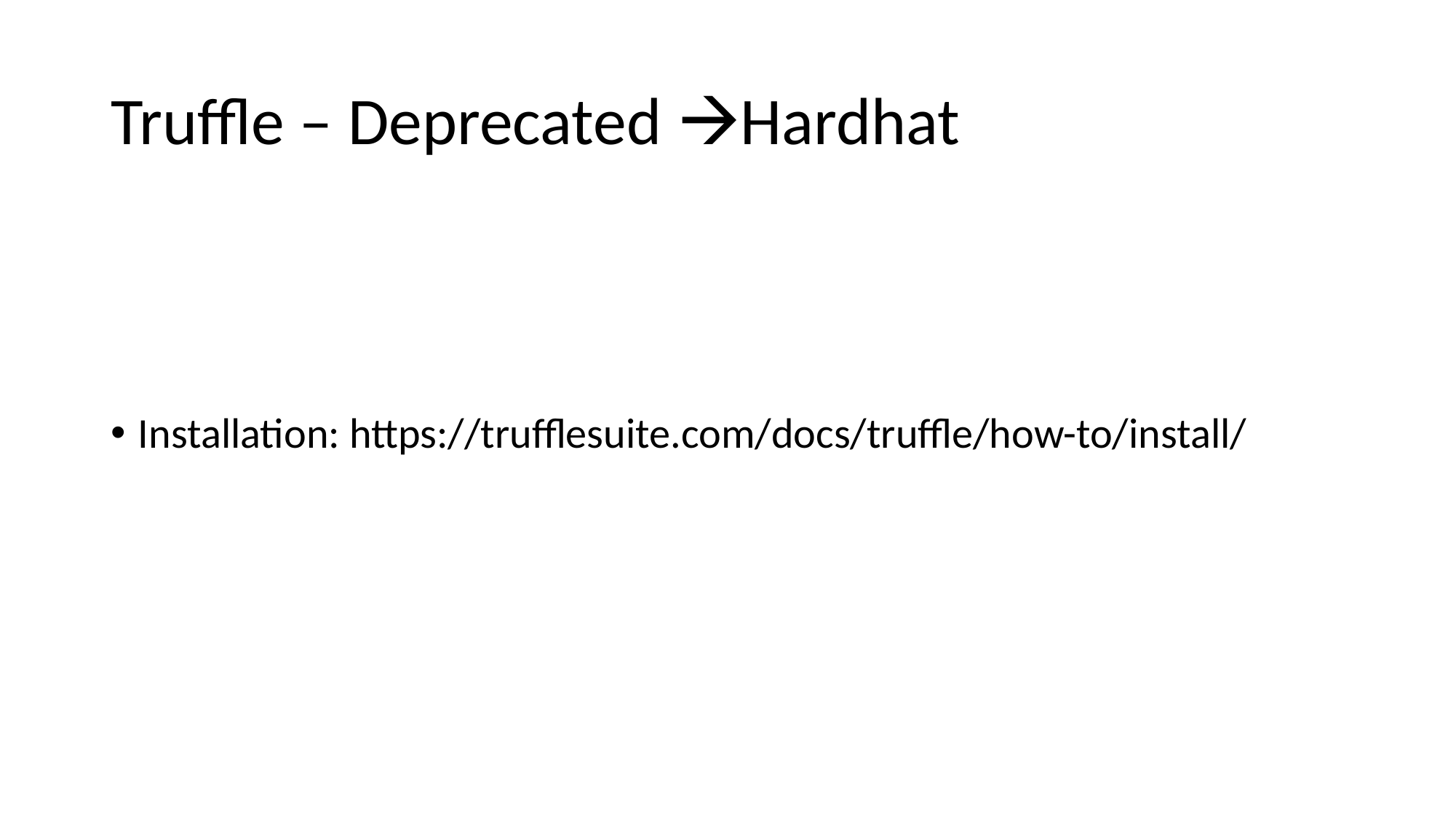

# Truffle – Deprecated 🡪Hardhat

Installation: https://trufflesuite.com/docs/truffle/how-to/install/